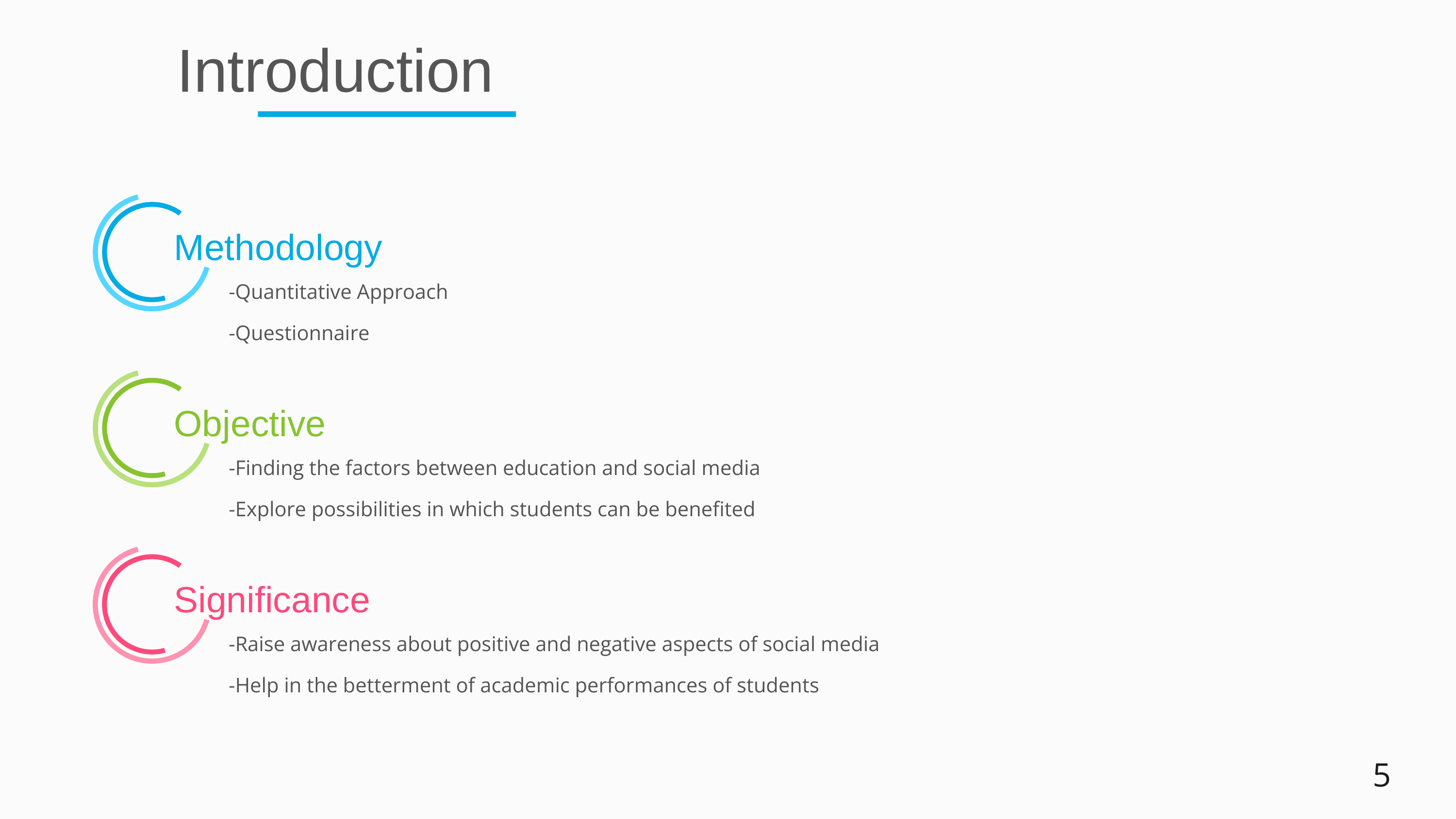

# Introduction

Methodology
-Quantitative Approach
-Questionnaire

Objective
-Finding the factors between education and social media
-Explore possibilities in which students can be benefited
Significance
-Raise awareness about positive and negative aspects of social media
-Help in the betterment of academic performances of students
5